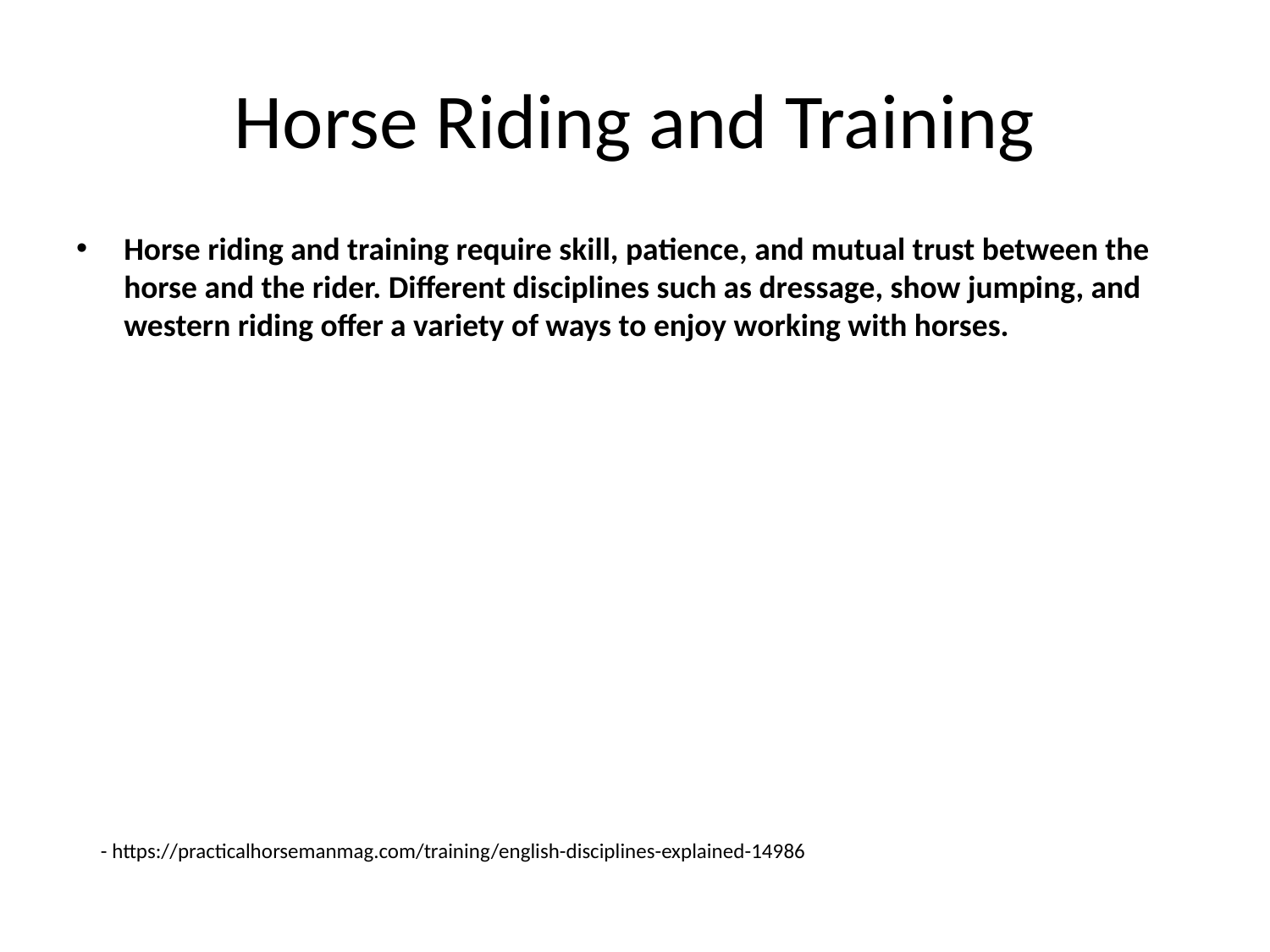

# Horse Riding and Training
Horse riding and training require skill, patience, and mutual trust between the horse and the rider. Different disciplines such as dressage, show jumping, and western riding offer a variety of ways to enjoy working with horses.

- https://practicalhorsemanmag.com/training/english-disciplines-explained-14986